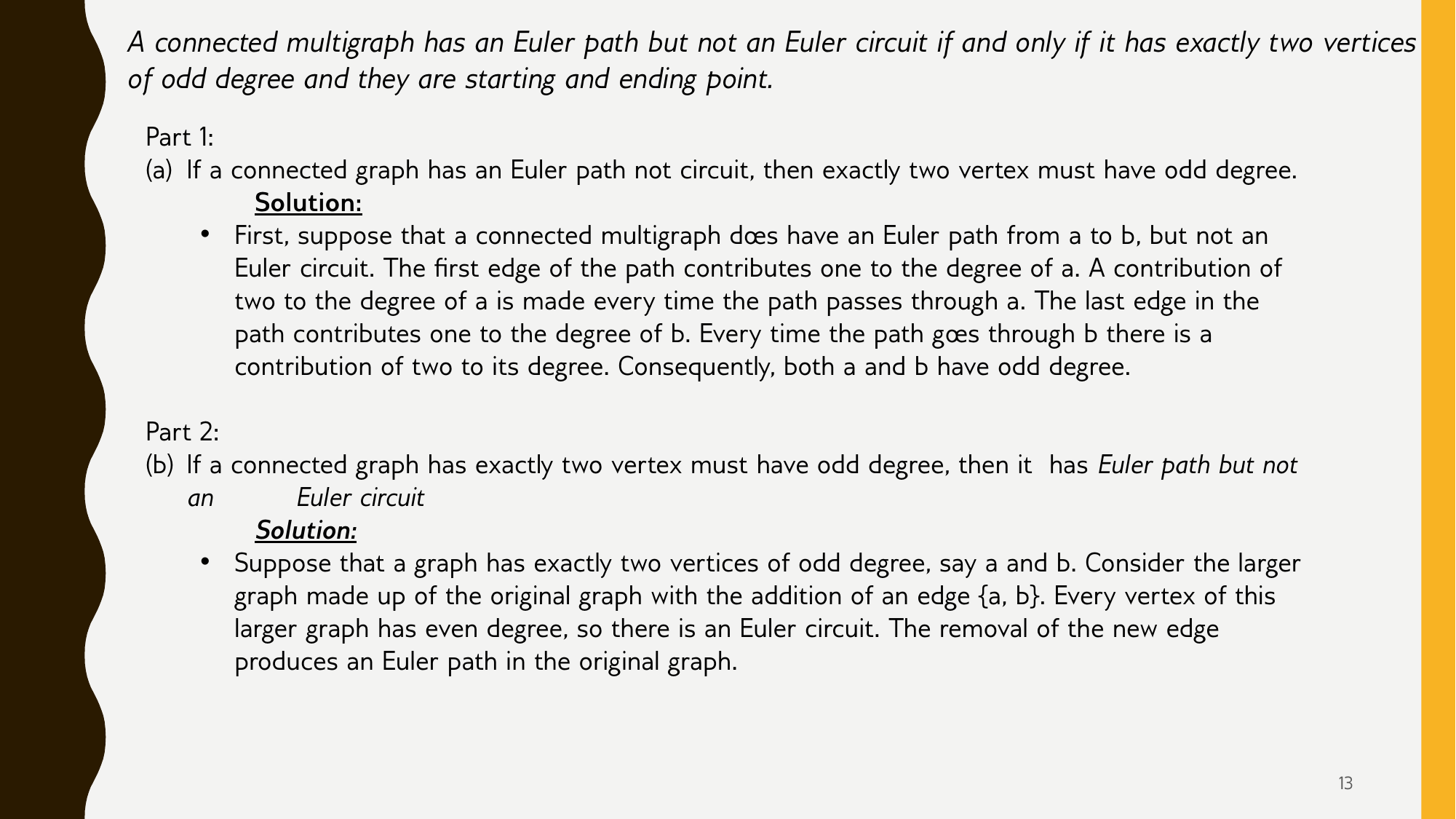

A connected multigraph has an Euler path but not an Euler circuit if and only if it has exactly two vertices of odd degree and they are starting and ending point.
Part 1:
If a connected graph has an Euler path not circuit, then exactly two vertex must have odd degree.
	Solution:
First, suppose that a connected multigraph does have an Euler path from a to b, but not an Euler circuit. The first edge of the path contributes one to the degree of a. A contribution of two to the degree of a is made every time the path passes through a. The last edge in the path contributes one to the degree of b. Every time the path goes through b there is a contribution of two to its degree. Consequently, both a and b have odd degree.

Part 2:
If a connected graph has exactly two vertex must have odd degree, then it  has Euler path but not an 	Euler circuit
	Solution:
Suppose that a graph has exactly two vertices of odd degree, say a and b. Consider the larger graph made up of the original graph with the addition of an edge {a, b}. Every vertex of this larger graph has even degree, so there is an Euler circuit. The removal of the new edge produces an Euler path in the original graph.
13